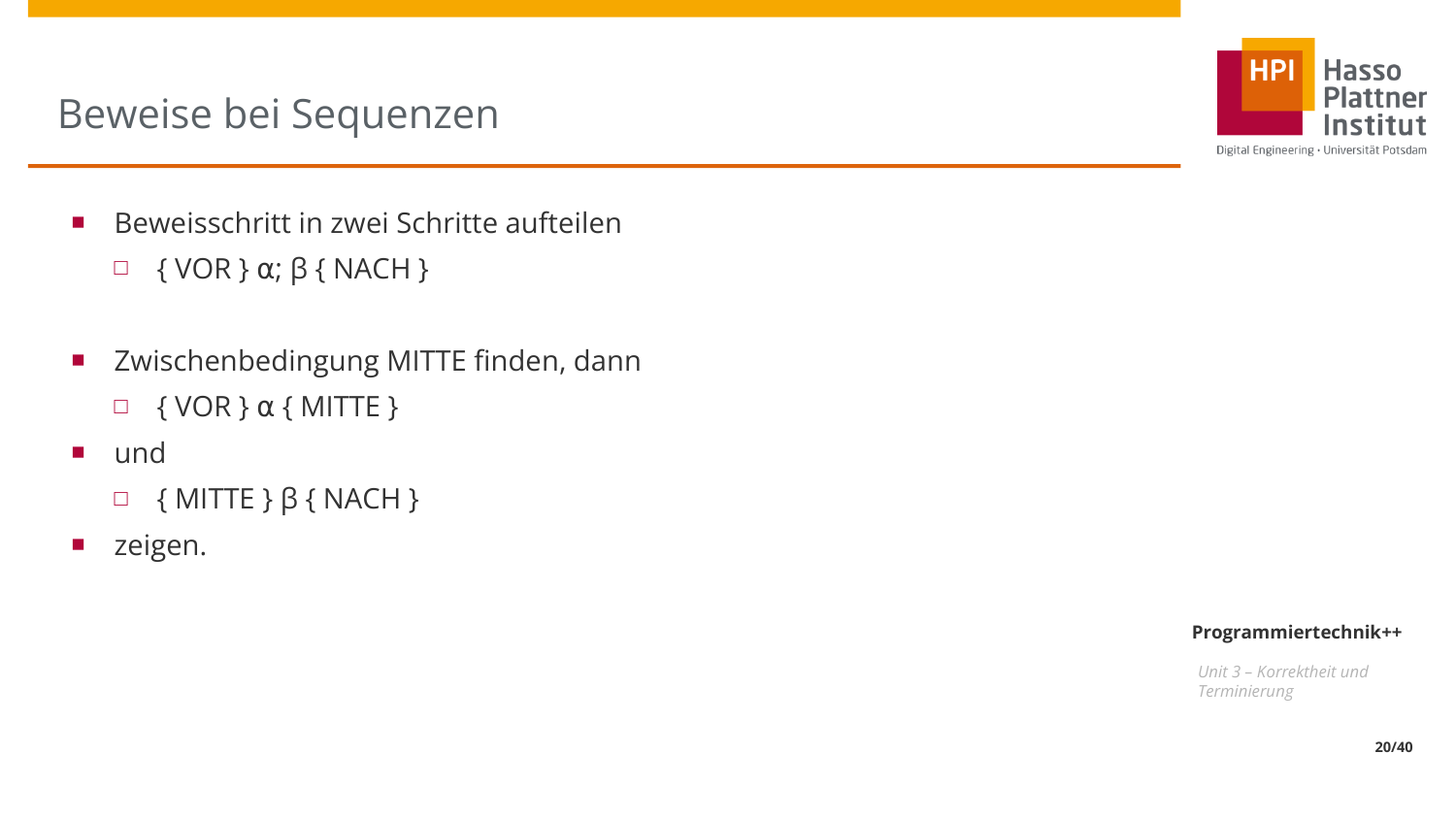

# Beweise bei Sequenzen
Beweisschritt in zwei Schritte aufteilen
{ VOR } ⍺; β { NACH }

Zwischenbedingung MITTE finden, dann
{ VOR } ⍺ { MITTE }
und
{ MITTE } β { NACH }
zeigen.